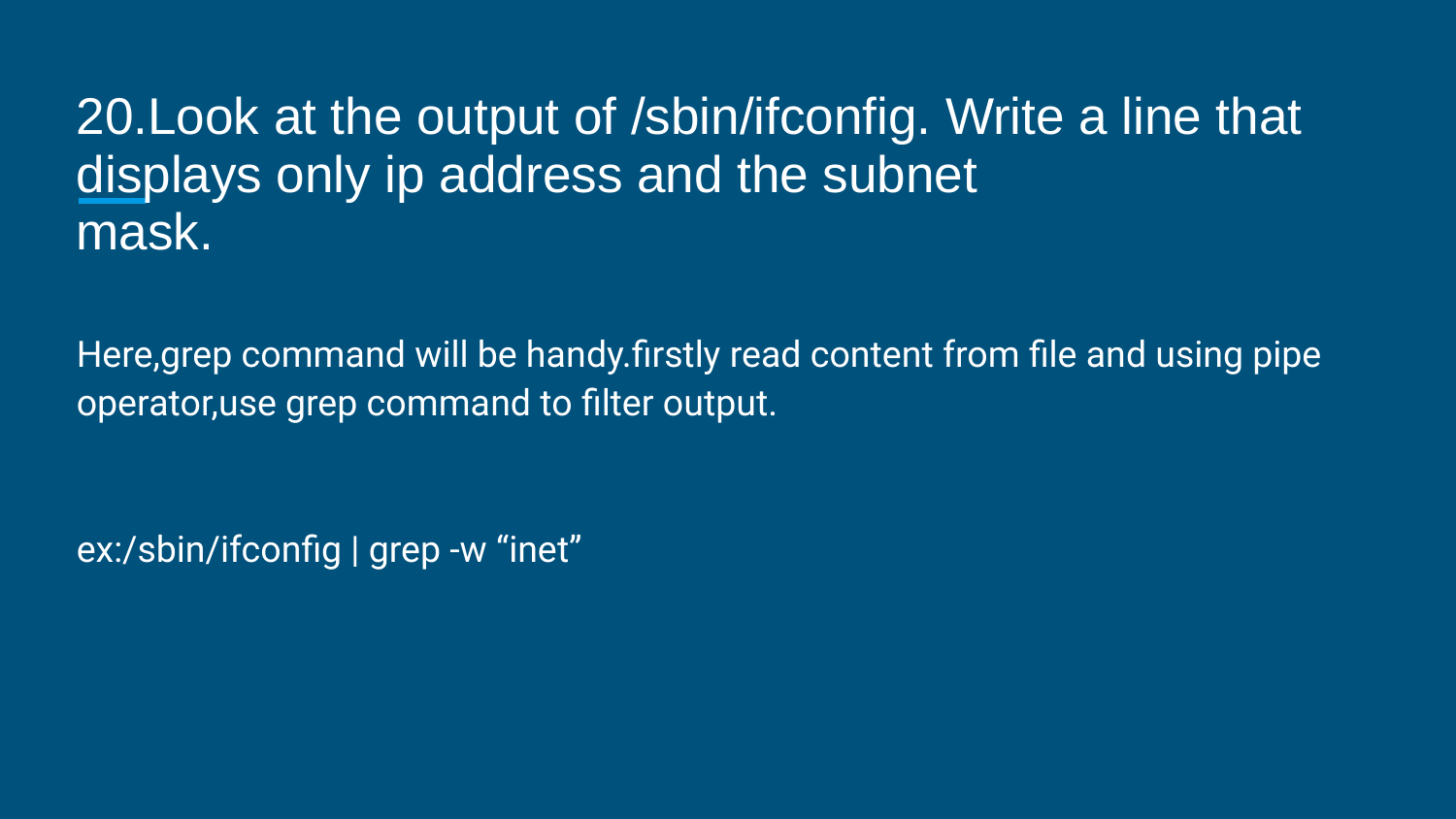

# 20.Look at the output of /sbin/ifconfig. Write a line that displays only ip address and the subnet
mask.
Here,grep command will be handy.firstly read content from file and using pipe operator,use grep command to filter output.

ex:/sbin/ifconfig | grep -w “inet”